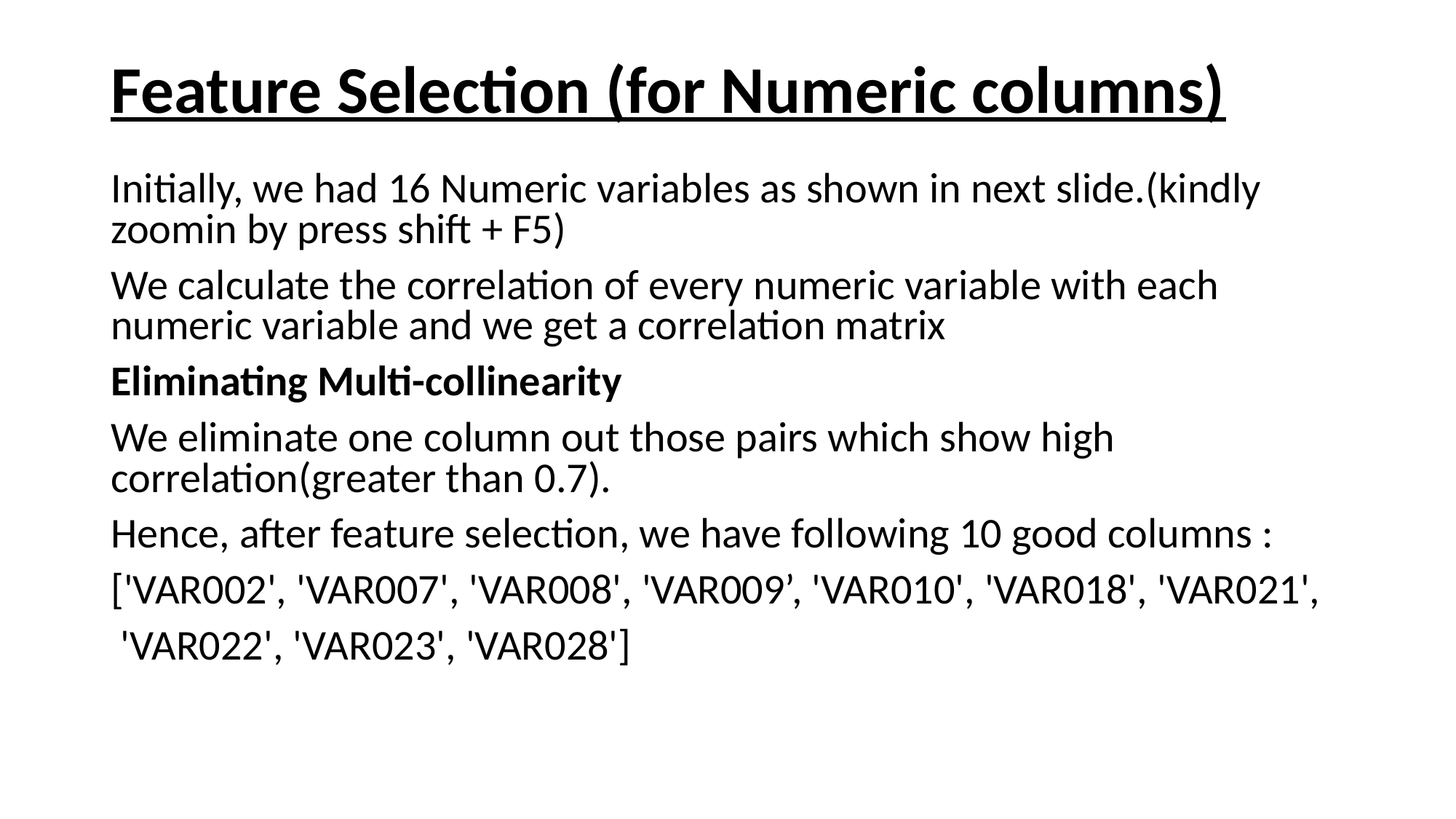

# Feature Selection (for Numeric columns)
Initially, we had 16 Numeric variables as shown in next slide.(kindly zoomin by press shift + F5)
We calculate the correlation of every numeric variable with each numeric variable and we get a correlation matrix
Eliminating Multi-collinearity
We eliminate one column out those pairs which show high correlation(greater than 0.7).
Hence, after feature selection, we have following 10 good columns :
['VAR002', 'VAR007', 'VAR008', 'VAR009’, 'VAR010', 'VAR018', 'VAR021',
 'VAR022', 'VAR023', 'VAR028']